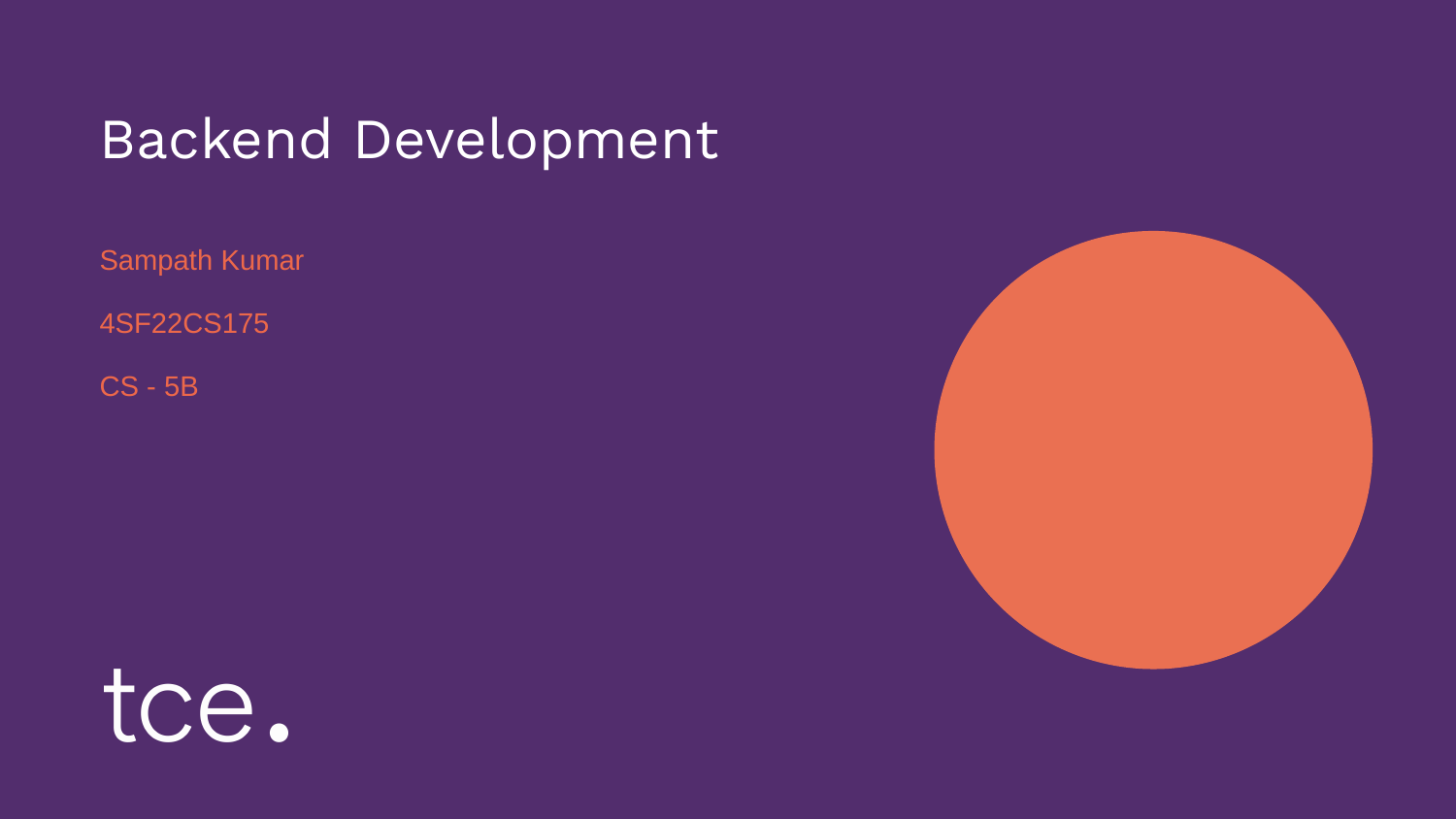

# Backend Development
Sampath Kumar
4SF22CS175
CS - 5B